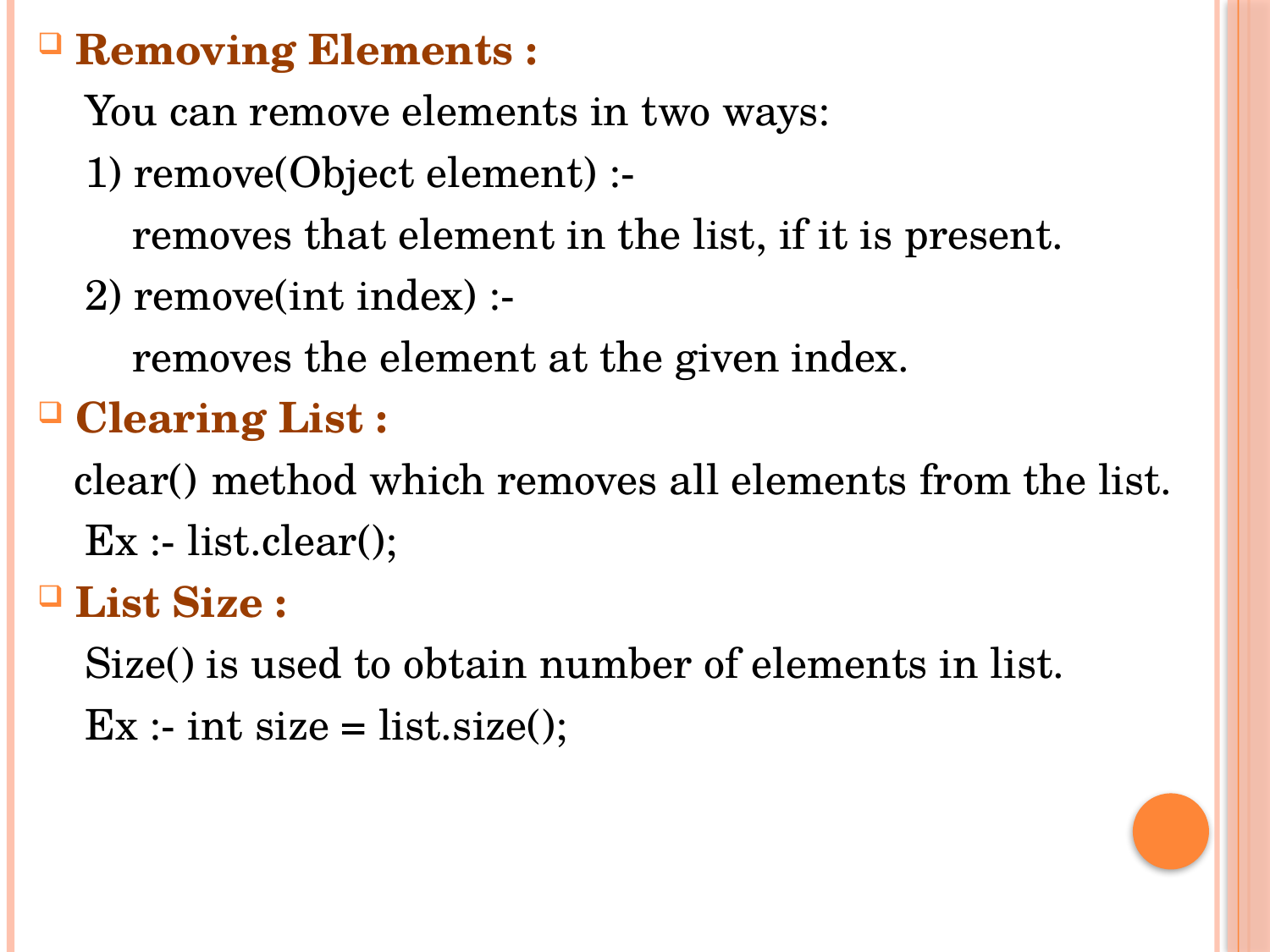

Removing Elements :
    You can remove elements in two ways:
    1) remove(Object element) :-
        removes that element in the list, if it is present.
    2) remove(int index) :-
        removes the element at the given index.
Clearing List :
   clear() method which removes all elements from the list.
    Ex :- list.clear();
List Size :
    Size() is used to obtain number of elements in list.
    Ex :- int size = list.size();